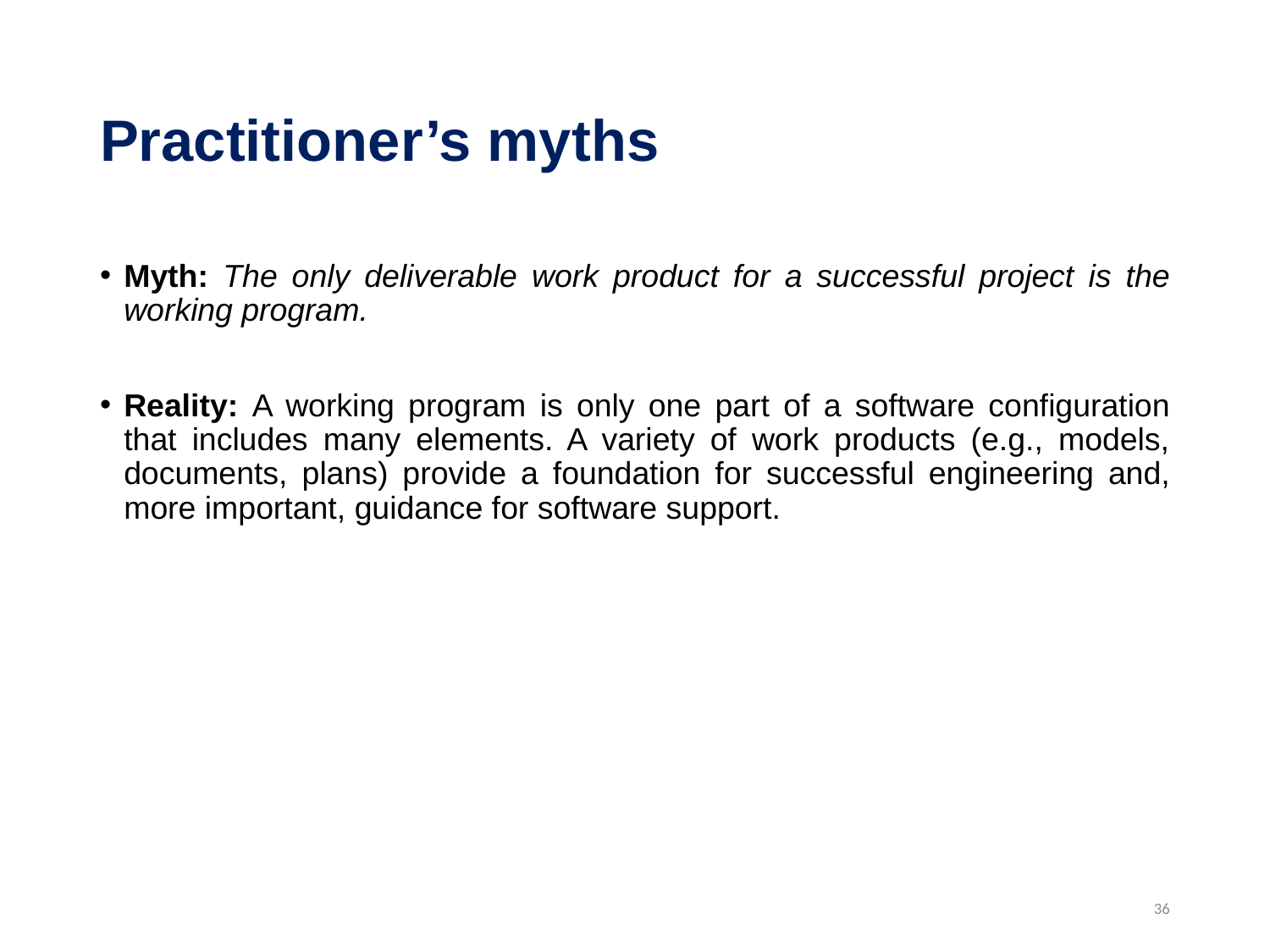

# Practitioner’s myths
Myth: The only deliverable work product for a successful project is the working program.

Reality: A working program is only one part of a software configuration that includes many elements. A variety of work products (e.g., models, documents, plans) provide a foundation for successful engineering and, more important, guidance for software support.

36